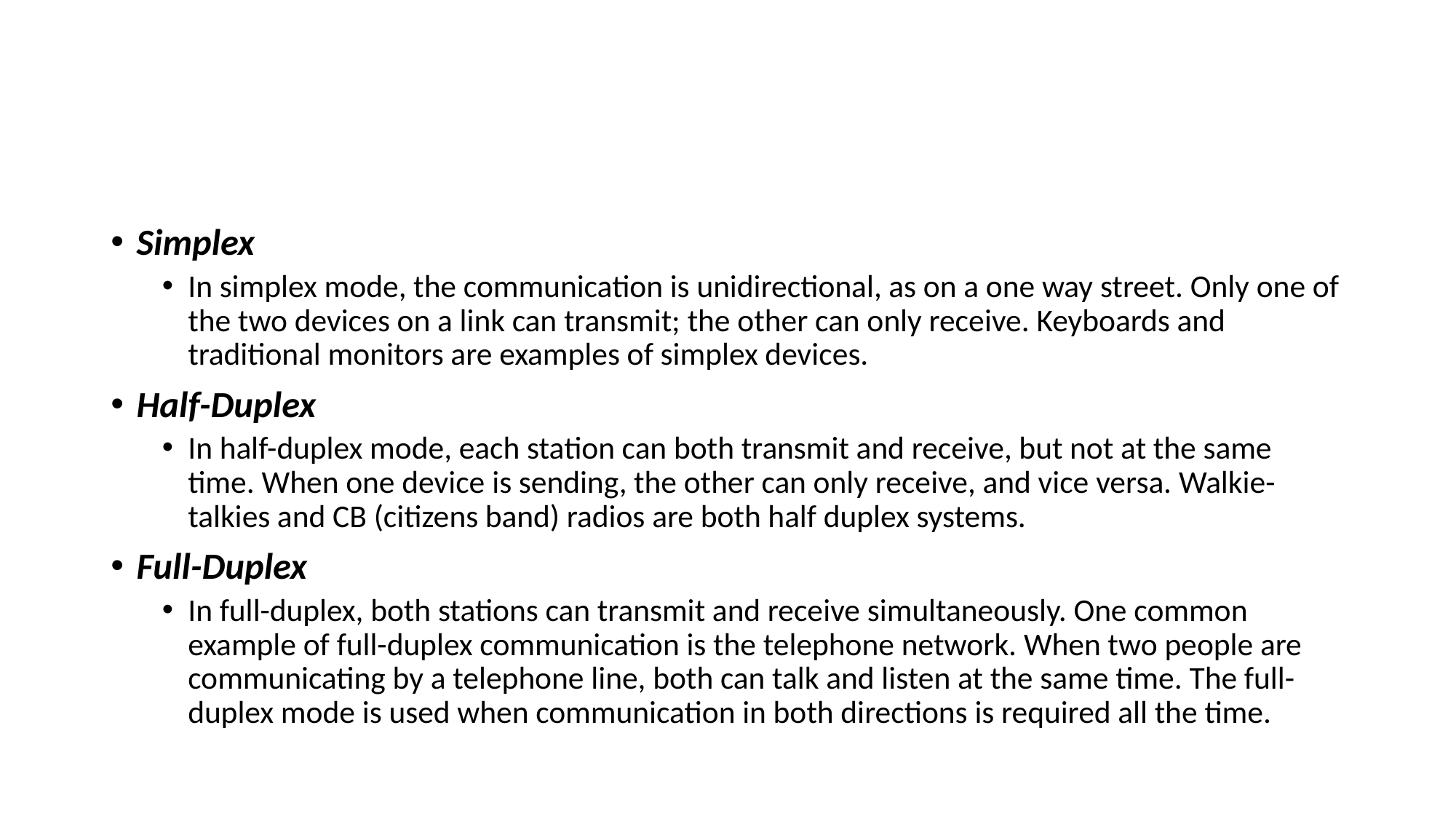

#
Simplex
In simplex mode, the communication is unidirectional, as on a one way street. Only one of the two devices on a link can transmit; the other can only receive. Keyboards and traditional monitors are examples of simplex devices.
Half-Duplex
In half-duplex mode, each station can both transmit and receive, but not at the same time. When one device is sending, the other can only receive, and vice versa. Walkie-talkies and CB (citizens band) radios are both half duplex systems.
Full-Duplex
In full-duplex, both stations can transmit and receive simultaneously. One common example of full-duplex communication is the telephone network. When two people are communicating by a telephone line, both can talk and listen at the same time. The full-duplex mode is used when communication in both directions is required all the time.